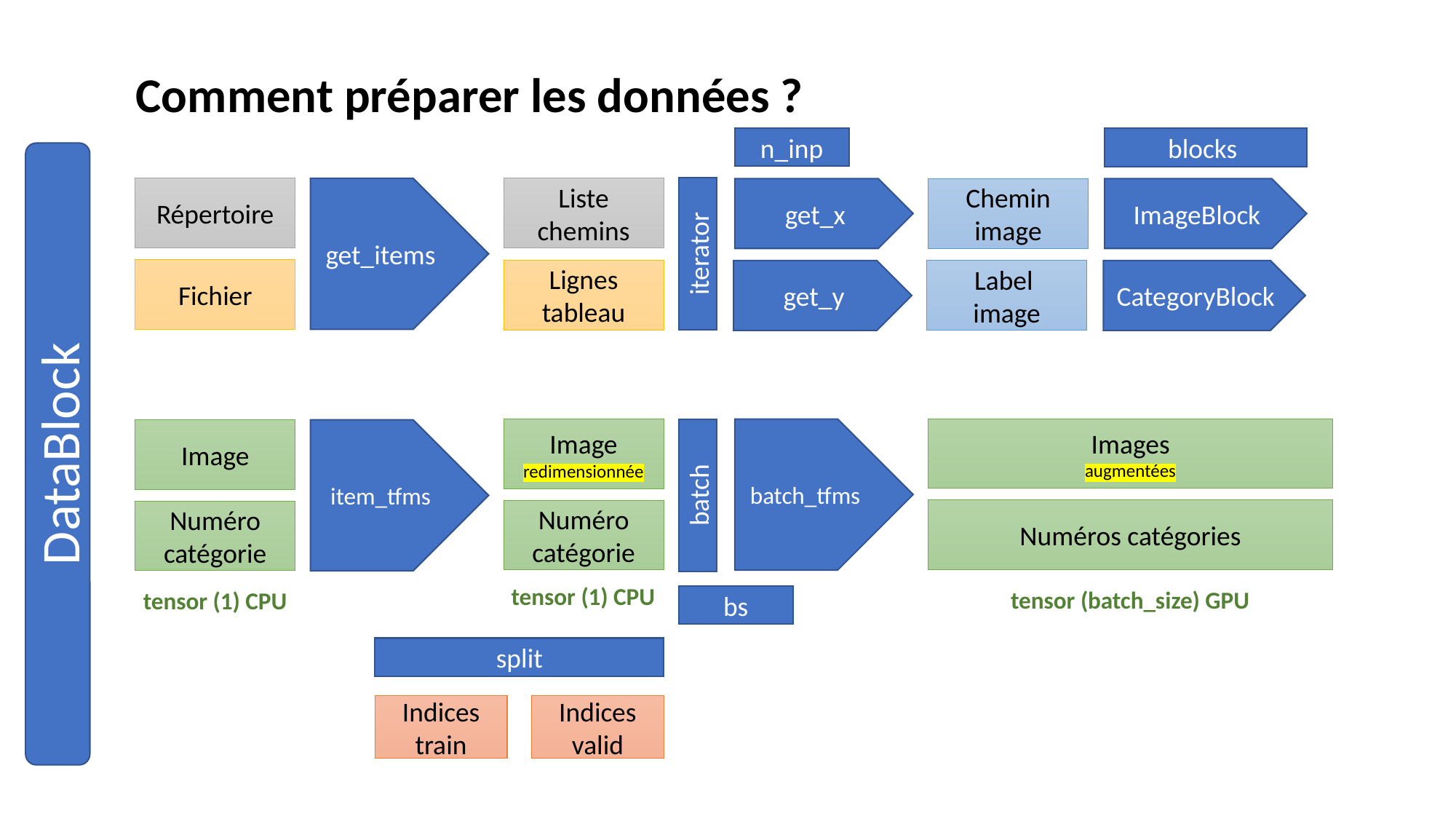

Comment préparer les données ?
n_inp
blocks
Répertoire
Liste chemins
get_items
Chemin
image
ImageBlock
get_x
iterator
Fichier
Lignes tableau
CategoryBlock
get_y
Label
image
Images
augmentées
batch_tfms
Image
redimensionnée
Image
item_tfms
DataBlock
batch
Numéros catégories
Numéro catégorie
Numéro catégorie
tensor (1) CPU
tensor (batch_size) GPU
tensor (1) CPU
bs
split
Indices valid
Indices train